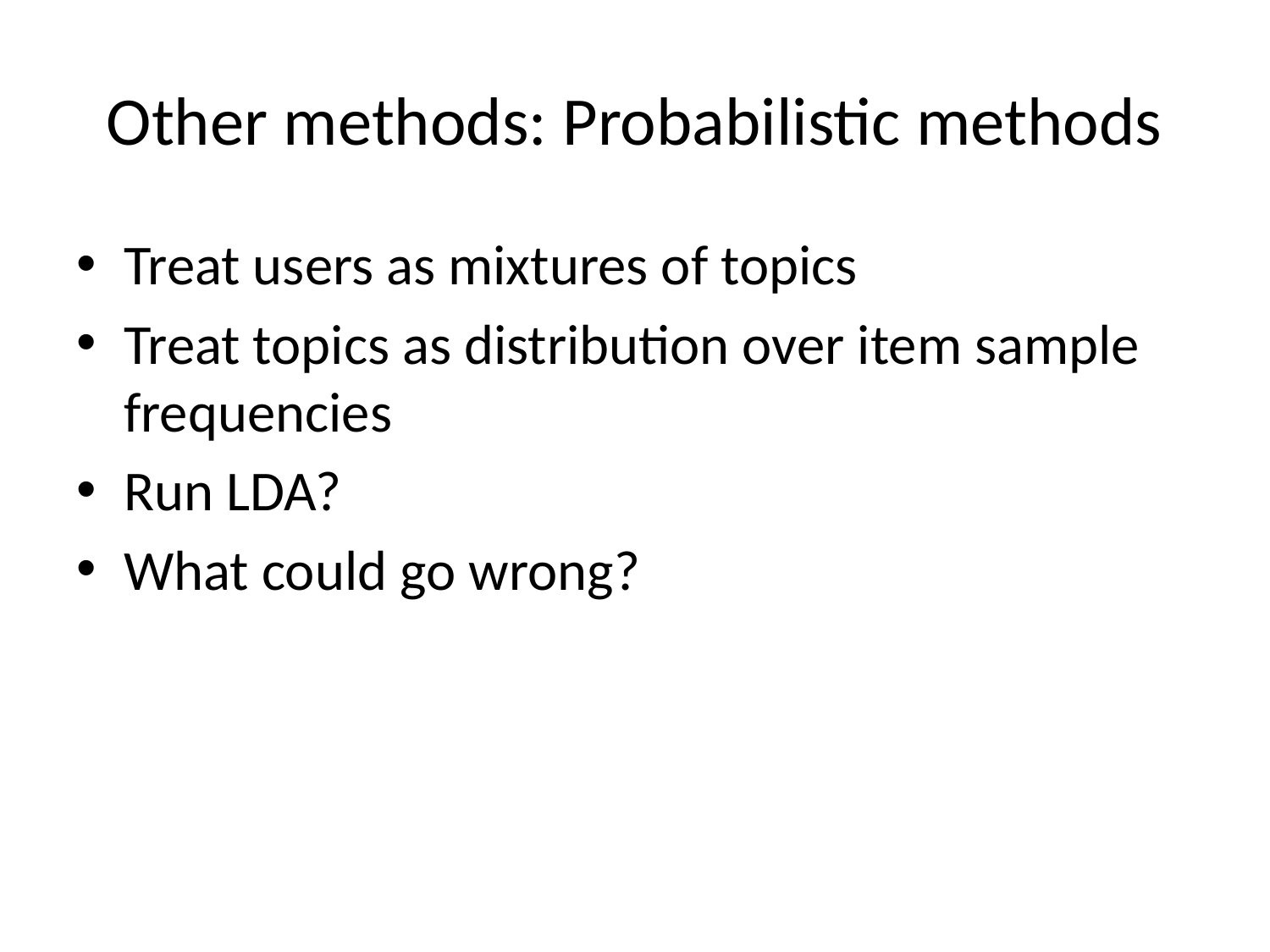

# Other methods: Probabilistic methods
Treat users as mixtures of topics
Treat topics as distribution over item sample frequencies
Run LDA?
What could go wrong?